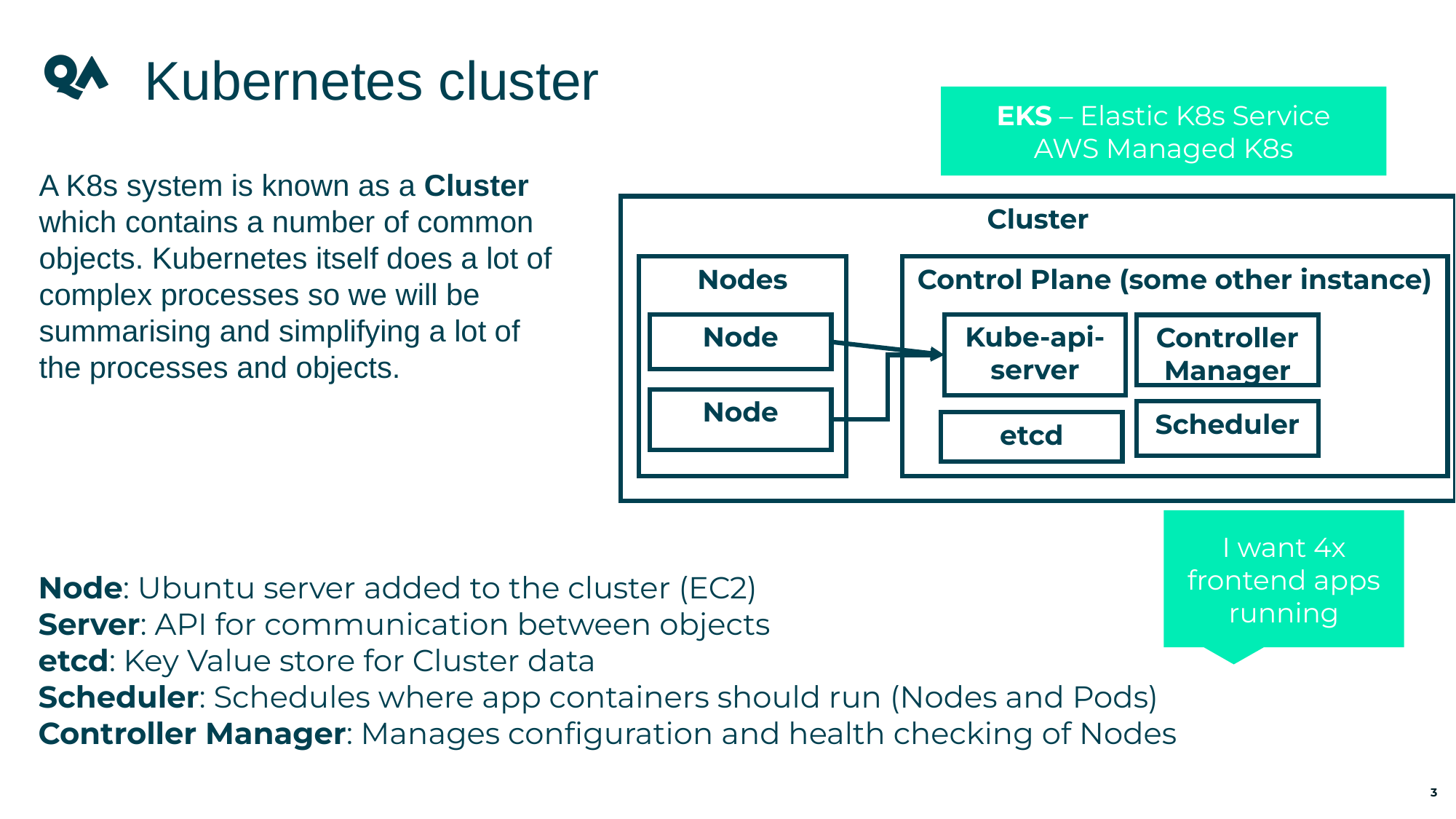

Kubernetes cluster
EKS – Elastic K8s Service
AWS Managed K8s
A K8s system is known as a Cluster  which contains a number of common objects. Kubernetes itself does a lot of complex processes so we will be summarising and simplifying a lot of the processes and objects.
Cluster
Nodes
Control Plane (some other instance)
Node
Kube-api-server
Controller Manager
Node
Scheduler
etcd
I want 4x frontend apps running
Node: Ubuntu server added to the cluster (EC2)
Server: API for communication between objects
etcd: Key Value store for Cluster data
Scheduler: Schedules where app containers should run (Nodes and Pods)
Controller Manager: Manages configuration and health checking of Nodes
3